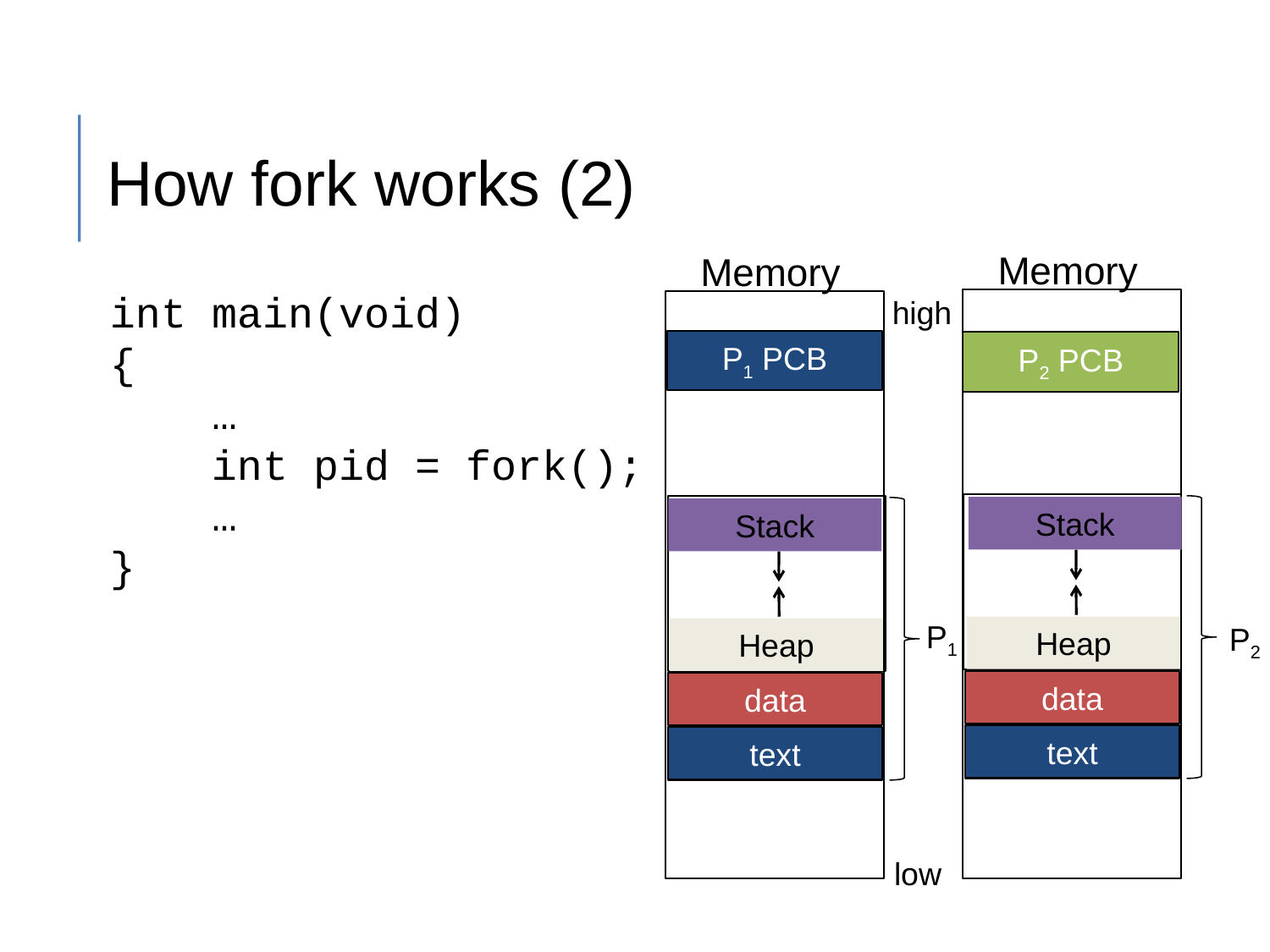

How fork works (2)
Memory
Memory
int main(void)
{
    …
    int pid = fork();
    …
}
high

P1 PCB
P2 PCB

Stack

Stack

P1
P2
Heap
Heap
data
data

text
text

low